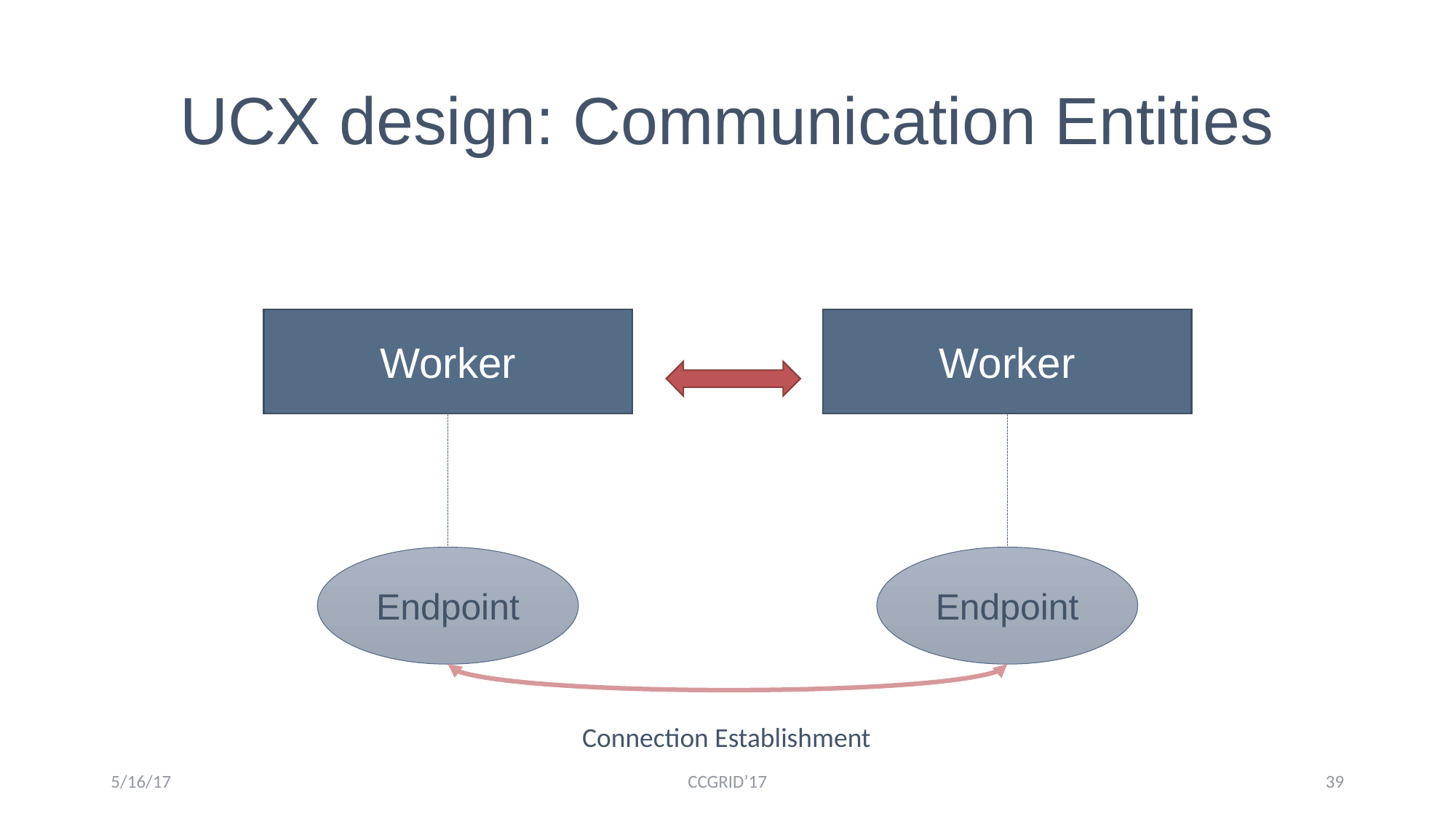

# UCX design: Communication Entities
Worker
Worker

Endpoint
Endpoint
Connection Establishment
5/16/17
CCGRID’17
39